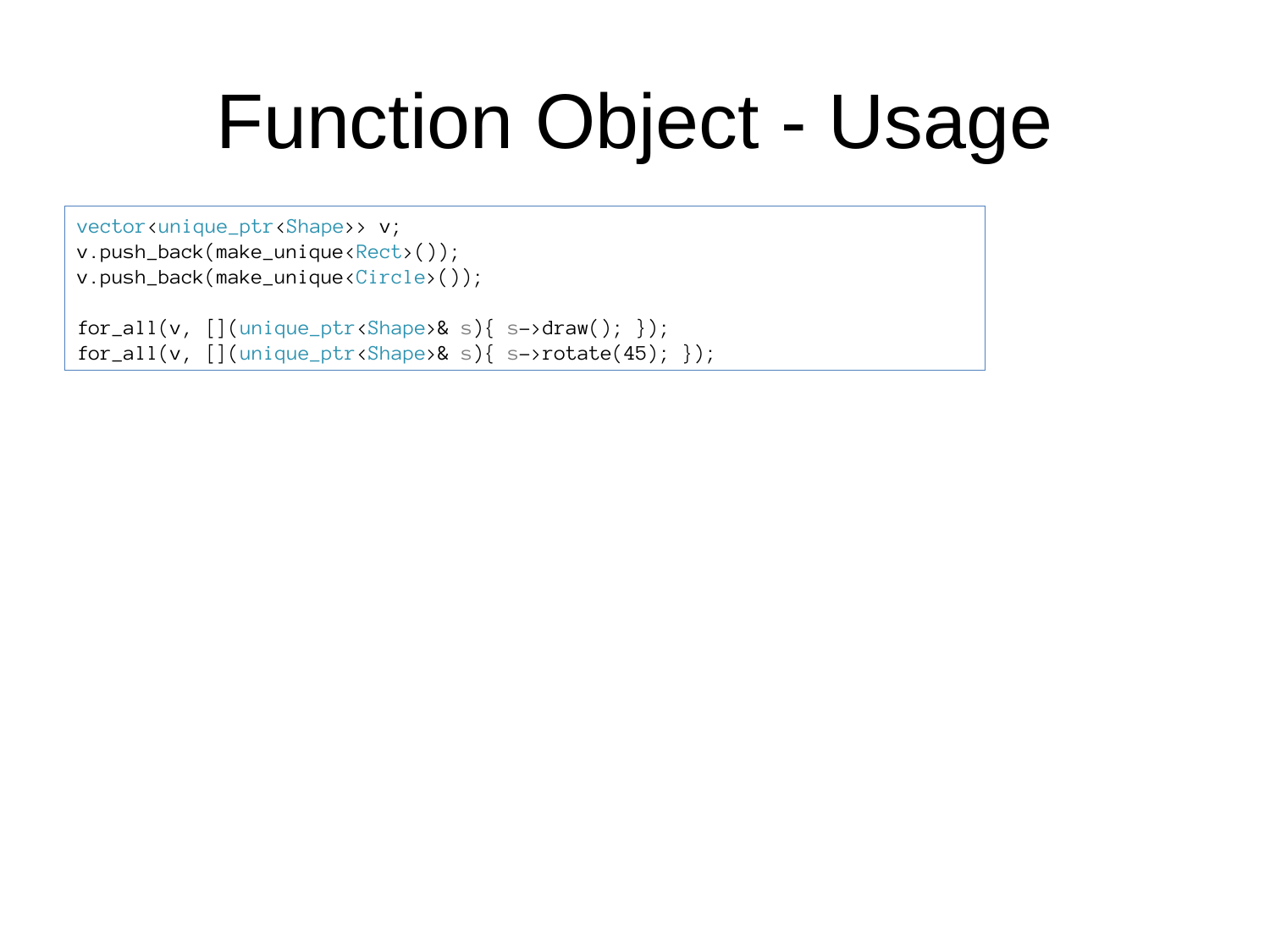

# Function Object - Usage
vector<unique_ptr<Shape>> v;
v.push_back(make_unique<Rect>());
v.push_back(make_unique<Circle>());

for_all(v, [](unique_ptr<Shape>& s){ s->draw(); });
for_all(v, [](unique_ptr<Shape>& s){ s->rotate(45); });